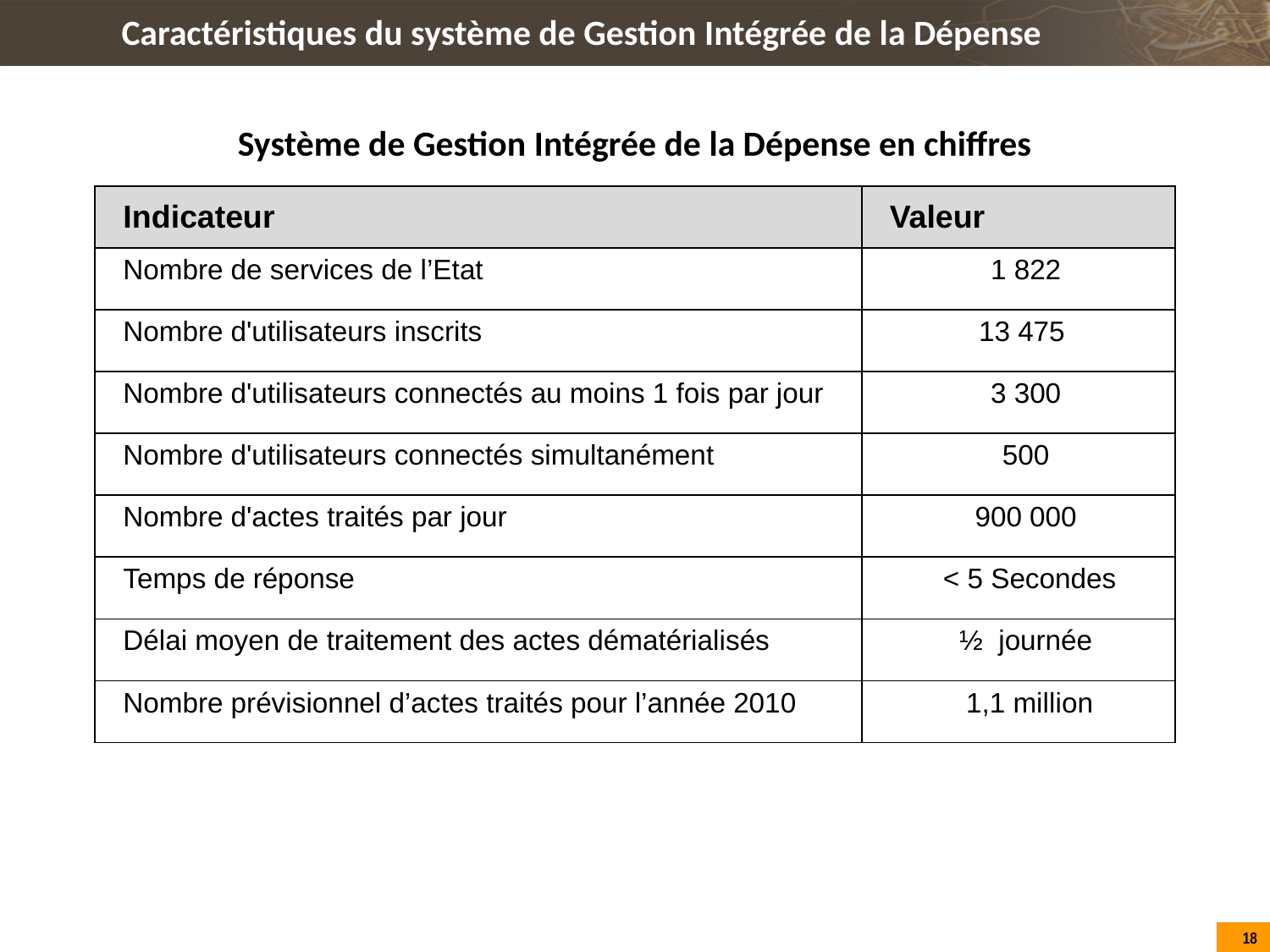

Caractéristiques du système de Gestion Intégrée de la Dépense
Système de Gestion Intégrée de la Dépense en chiffres
| Indicateur | Valeur |
| --- | --- |
| Nombre de services de l’Etat | 1 822 |
| Nombre d'utilisateurs inscrits | 13 475 |
| Nombre d'utilisateurs connectés au moins 1 fois par jour | 3 300 |
| Nombre d'utilisateurs connectés simultanément | 500 |
| Nombre d'actes traités par jour | 900 000 |
| Temps de réponse | < 5 Secondes |
| Délai moyen de traitement des actes dématérialisés | ½ journée |
| Nombre prévisionnel d’actes traités pour l’année 2010 | 1,1 million |
18